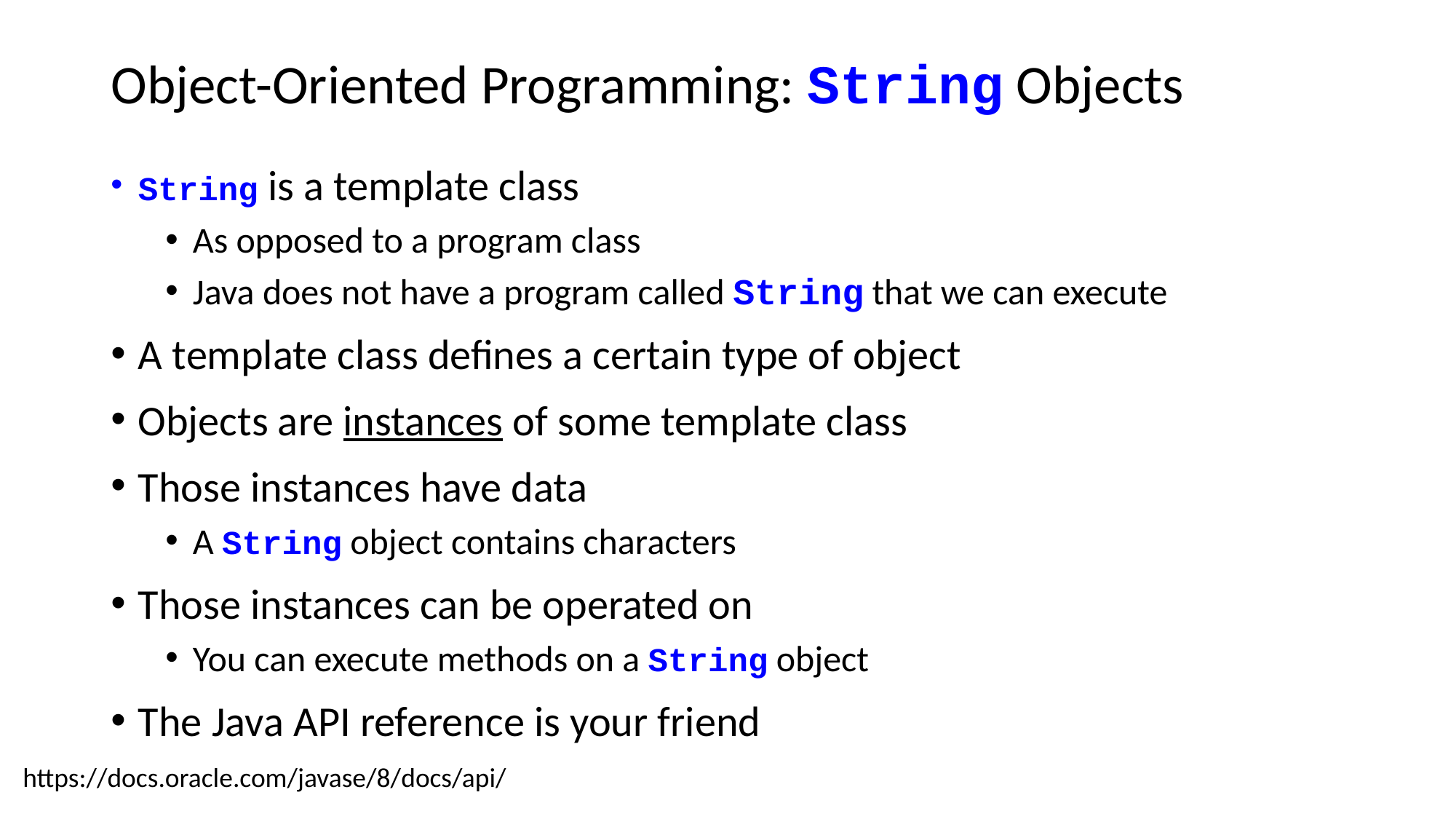

# Object-Oriented Programming: String Objects
String is a template class
As opposed to a program class
Java does not have a program called String that we can execute
A template class defines a certain type of object
Objects are instances of some template class
Those instances have data
A String object contains characters
Those instances can be operated on
You can execute methods on a String object
The Java API reference is your friend
https://docs.oracle.com/javase/8/docs/api/